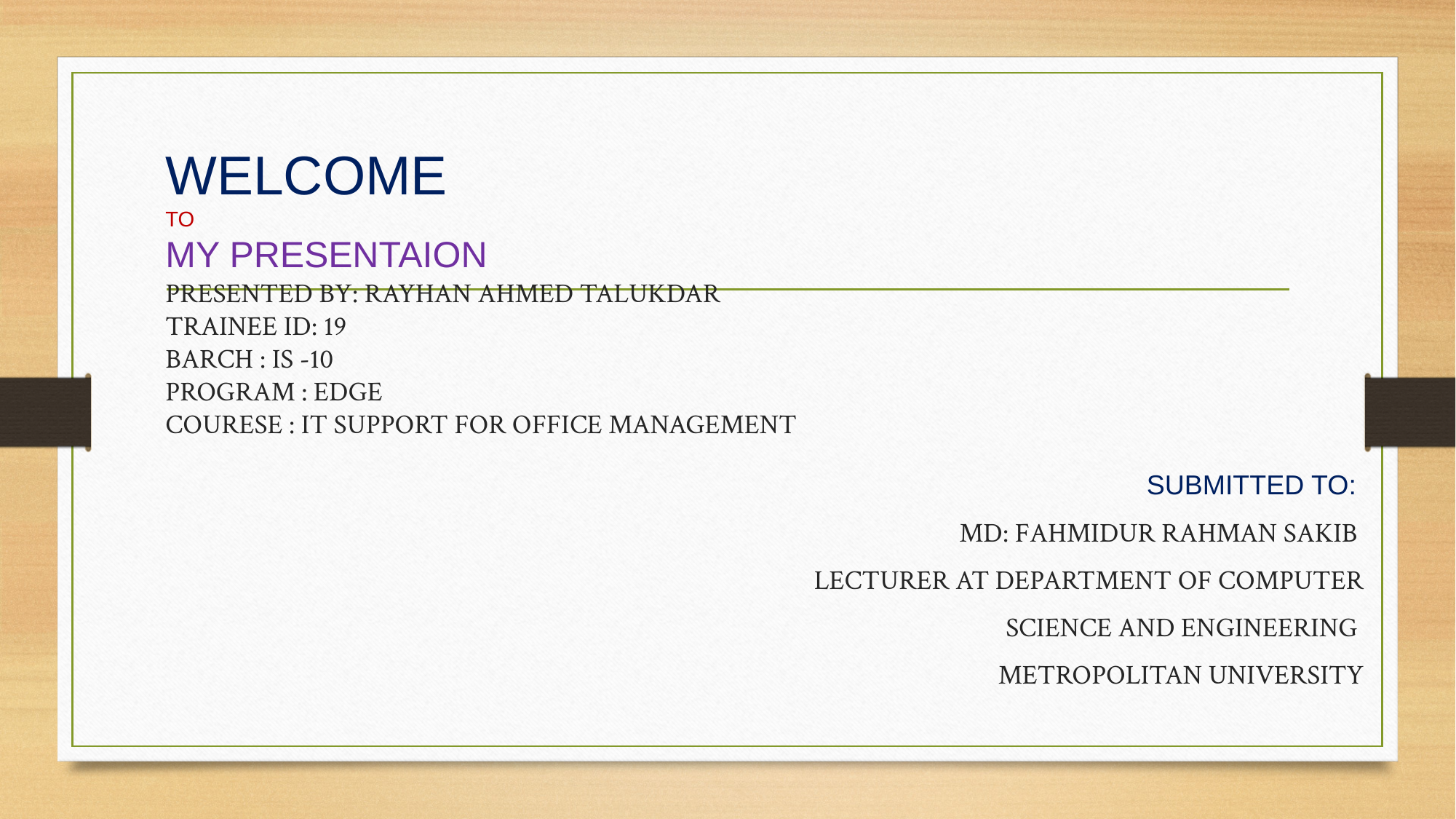

# WELCOME TO MY PRESENTAION PRESENTED BY: RAYHAN AHMED TALUKDAR TRAINEE ID: 19 BARCH : IS -10 PROGRAM : EDGE COURESE : IT SUPPORT FOR OFFICE MANAGEMENT
SUBMITTED TO:
MD: FAHMIDUR RAHMAN SAKIB
LECTURER AT DEPARTMENT OF COMPUTER
 SCIENCE AND ENGINEERING
METROPOLITAN UNIVERSITY